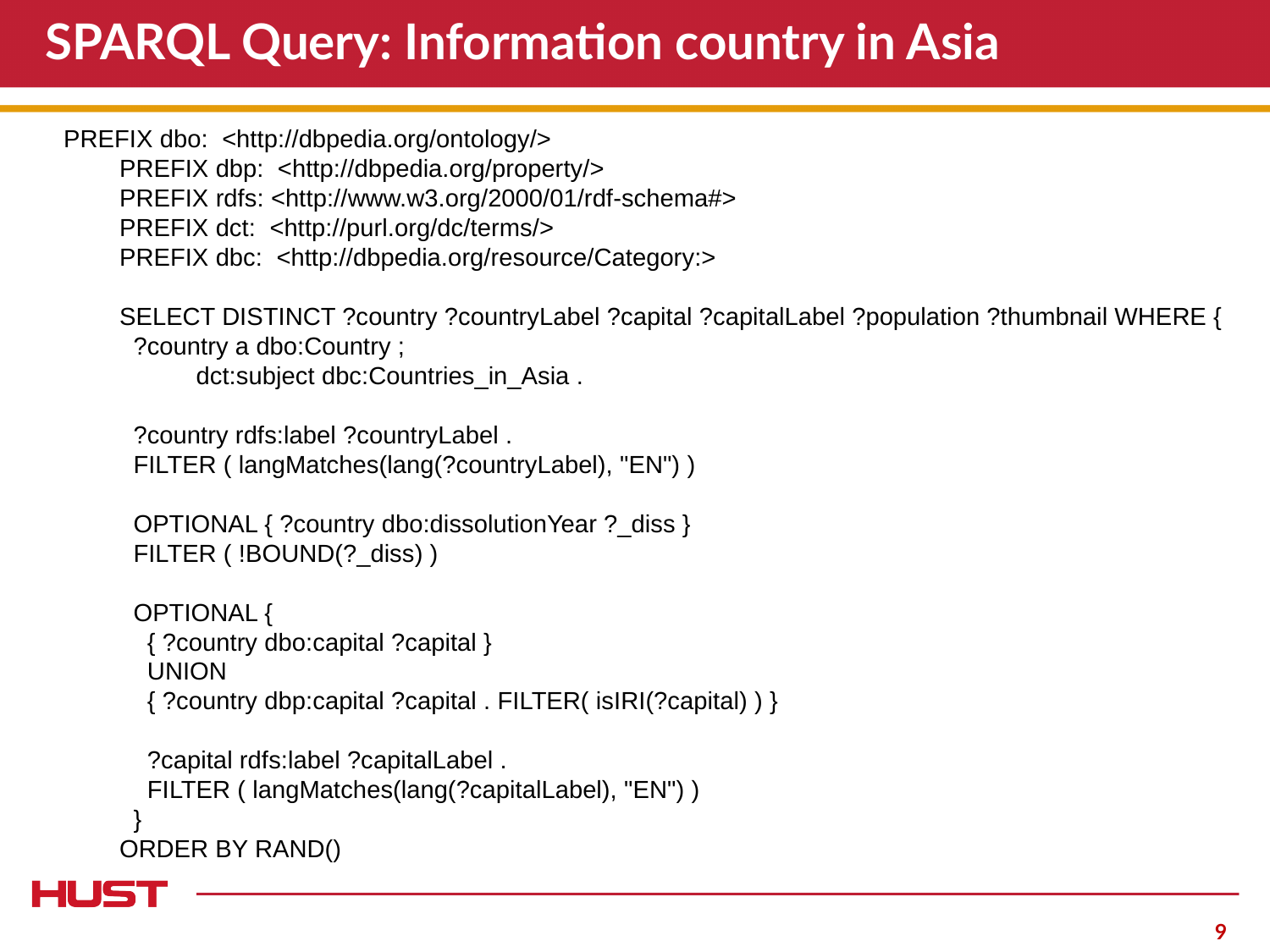

# SPARQL Query: Information country in Asia
PREFIX dbo:  <http://dbpedia.org/ontology/>
        PREFIX dbp:  <http://dbpedia.org/property/>
        PREFIX rdfs: <http://www.w3.org/2000/01/rdf-schema#>
        PREFIX dct:  <http://purl.org/dc/terms/>
        PREFIX dbc:  <http://dbpedia.org/resource/Category:>
        SELECT DISTINCT ?country ?countryLabel ?capital ?capitalLabel ?population ?thumbnail WHERE {
          ?country a dbo:Country ;
                   dct:subject dbc:Countries_in_Asia .
          ?country rdfs:label ?countryLabel .
          FILTER ( langMatches(lang(?countryLabel), "EN") )
          OPTIONAL { ?country dbo:dissolutionYear ?_diss }
          FILTER ( !BOUND(?_diss) )
          OPTIONAL {
            { ?country dbo:capital ?capital }
            UNION
            { ?country dbp:capital ?capital . FILTER( isIRI(?capital) ) }
            ?capital rdfs:label ?capitalLabel .
            FILTER ( langMatches(lang(?capitalLabel), "EN") )
          }
        ORDER BY RAND()
9